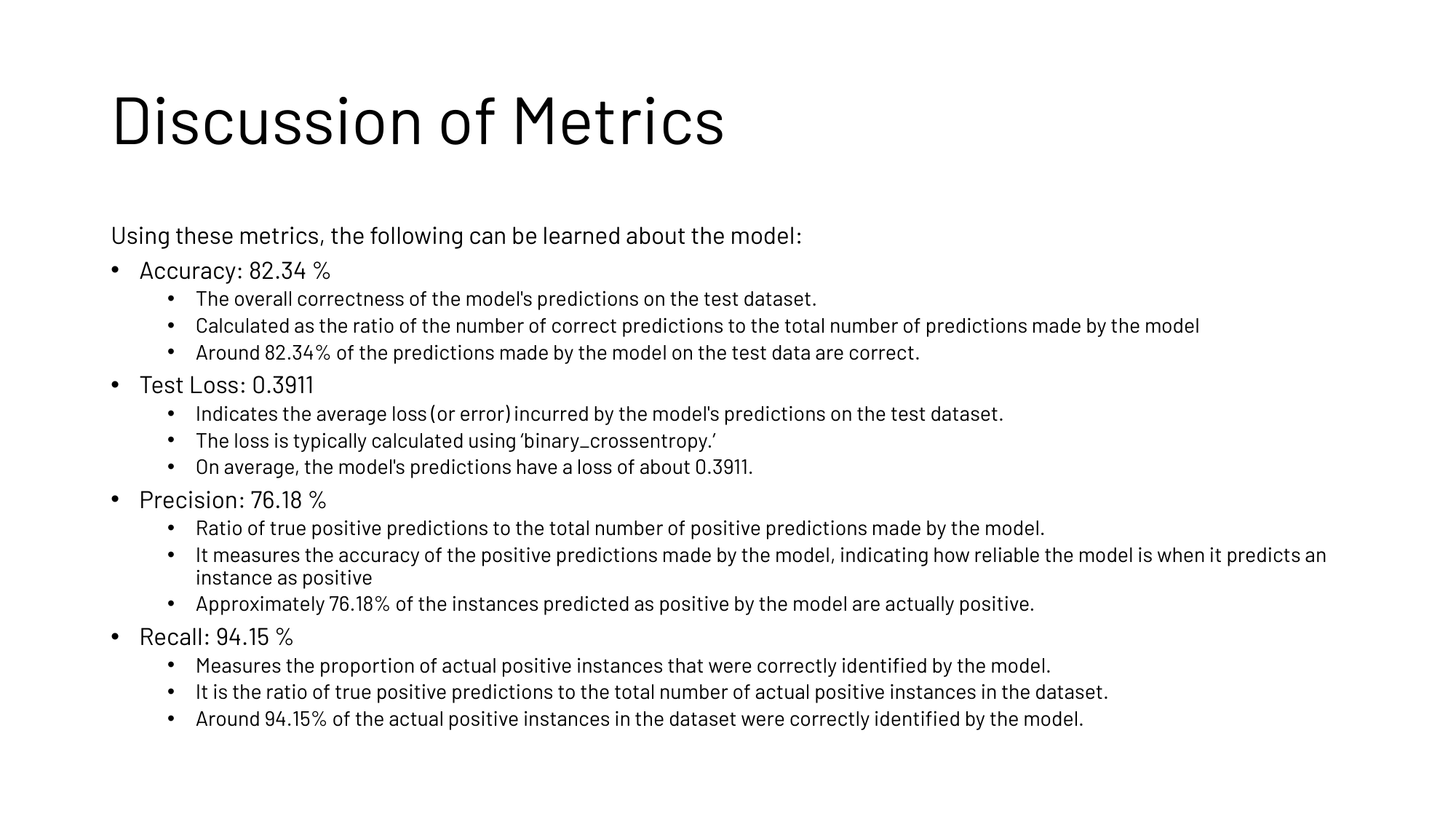

# Discussion of Metrics
Using these metrics, the following can be learned about the model:
Accuracy: 82.34 %
The overall correctness of the model's predictions on the test dataset.
Calculated as the ratio of the number of correct predictions to the total number of predictions made by the model
Around 82.34% of the predictions made by the model on the test data are correct.
Test Loss: 0.3911
Indicates the average loss (or error) incurred by the model's predictions on the test dataset.
The loss is typically calculated using ‘binary_crossentropy.’
On average, the model's predictions have a loss of about 0.3911.
Precision: 76.18 %
Ratio of true positive predictions to the total number of positive predictions made by the model.
It measures the accuracy of the positive predictions made by the model, indicating how reliable the model is when it predicts an instance as positive
Approximately 76.18% of the instances predicted as positive by the model are actually positive.
Recall: 94.15 %
Measures the proportion of actual positive instances that were correctly identified by the model.
It is the ratio of true positive predictions to the total number of actual positive instances in the dataset.
Around 94.15% of the actual positive instances in the dataset were correctly identified by the model.